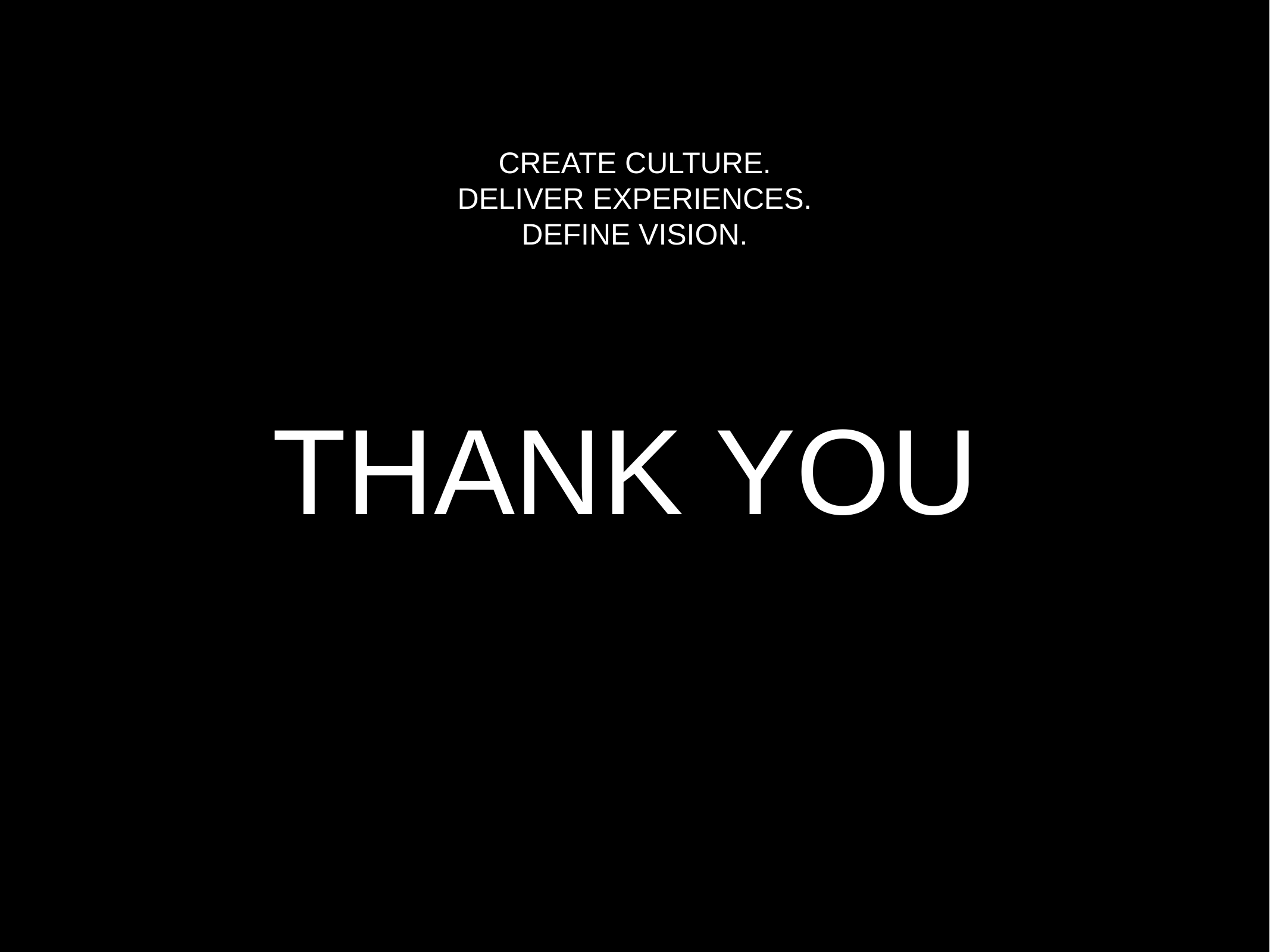

CREATE CULTURE.
DELIVER EXPERIENCES.
DEFINE VISION.
THANK YOU